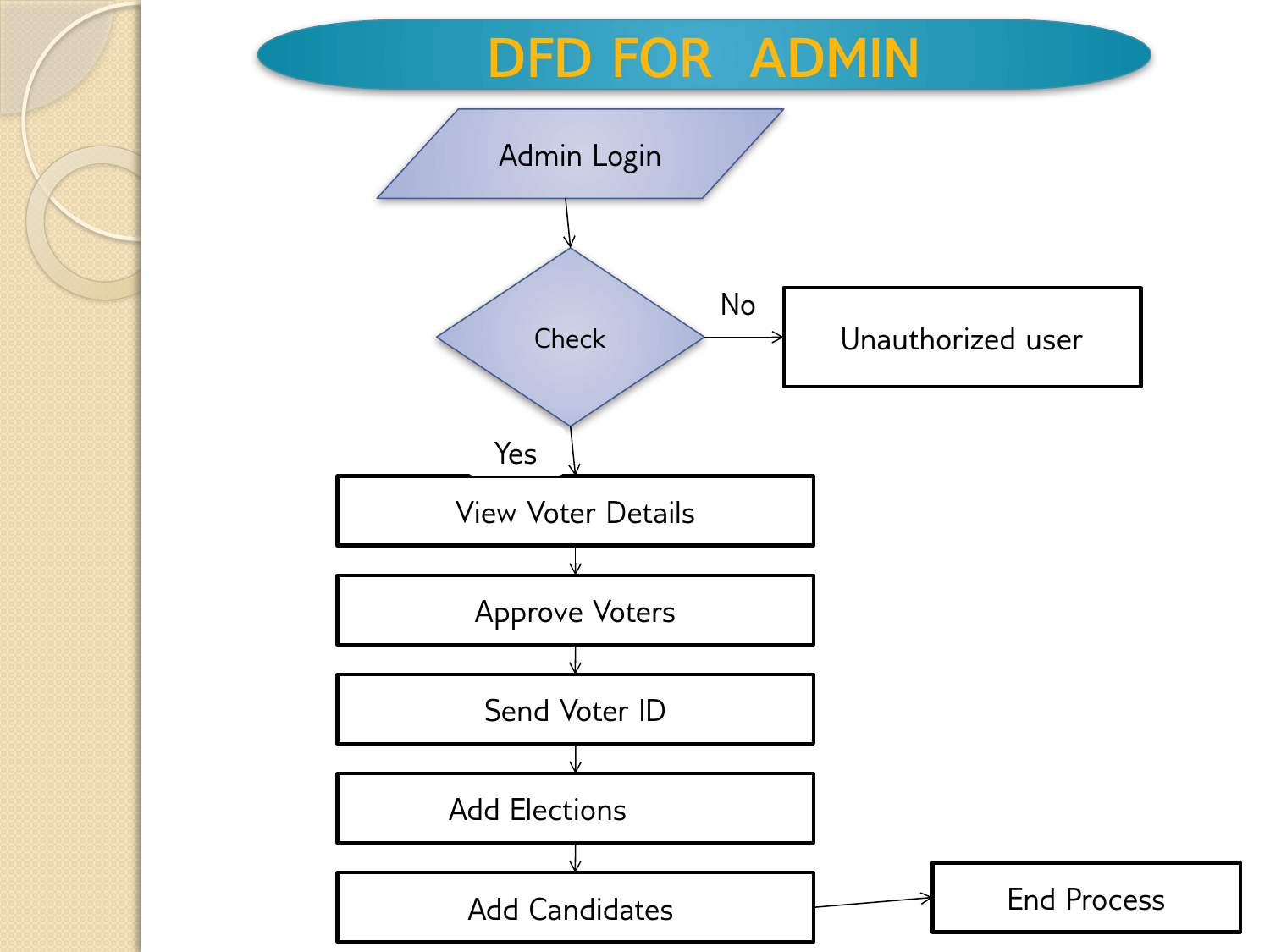

DFD FOR  ADMIN
Admin Login
Check
No
Unauthorized user
Yes
View Voter Details
Approve Voters
Send Voter ID
Add Elections
End Process
Add Candidates